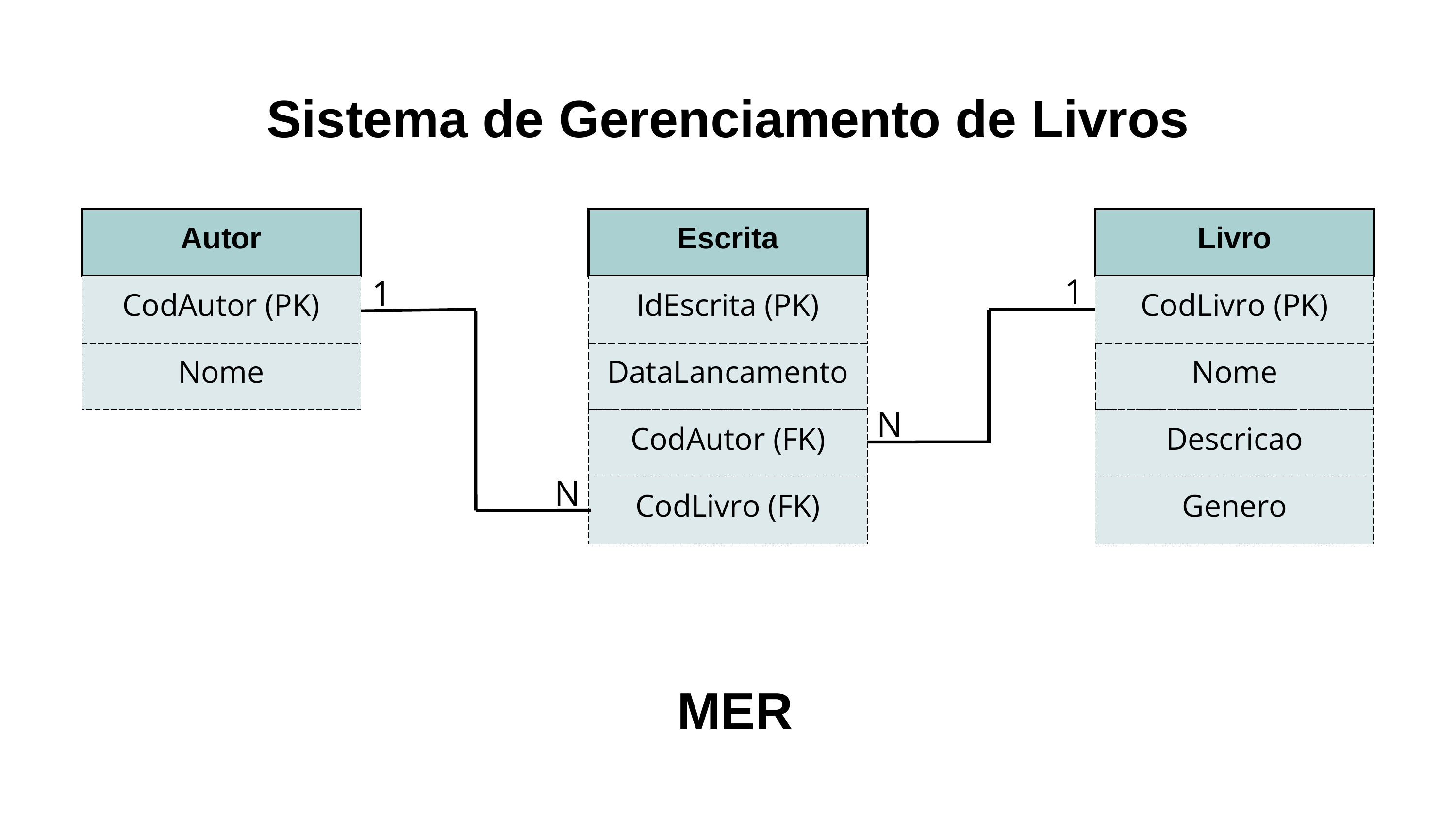

Sistema de Gerenciamento de Livros

Autor

Escrita

Livro
1
1

CodAutor (PK)

IdEscrita (PK)

CodLivro (PK)

Nome

DataLancamento

Nome
N

CodAutor (FK)

Descricao

N

CodLivro (FK)

Genero

MER